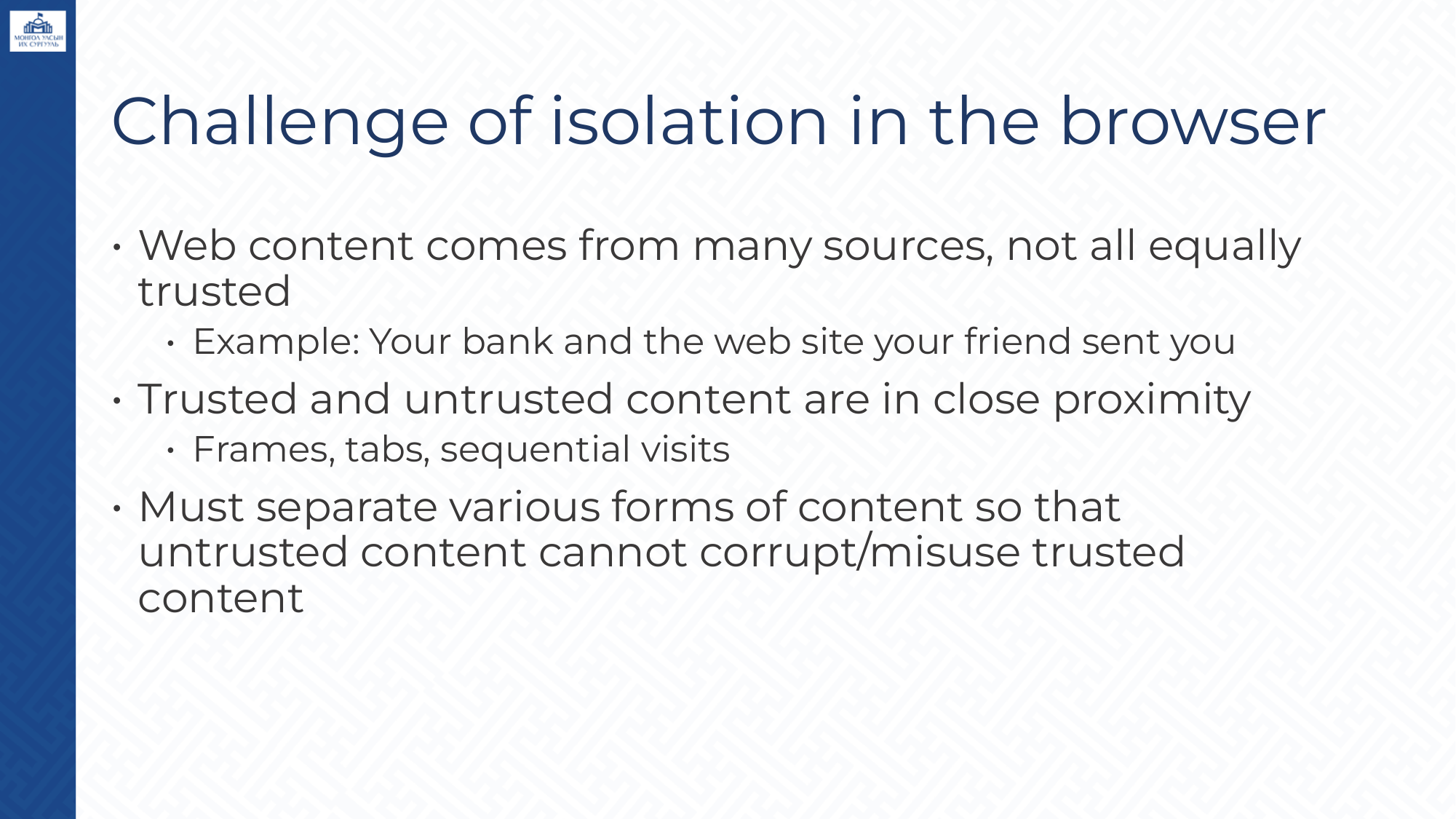

# Challenge of isolation in the browser
Web content comes from many sources, not all equally trusted
Example: Your bank and the web site your friend sent you
Trusted and untrusted content are in close proximity
Frames, tabs, sequential visits
Must separate various forms of content so that untrusted content cannot corrupt/misuse trusted content